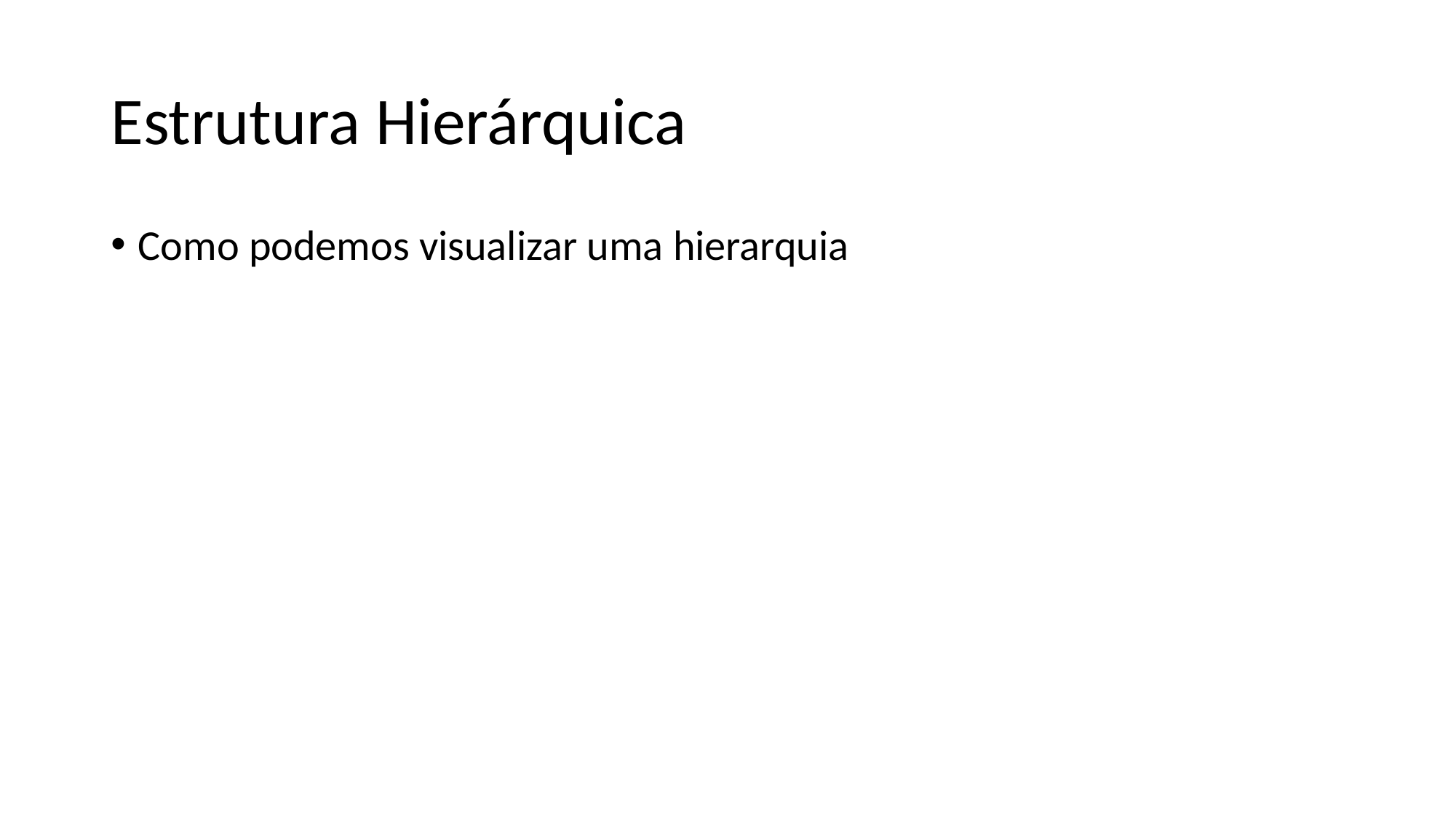

# Estrutura Hierárquica
Como podemos visualizar uma hierarquia